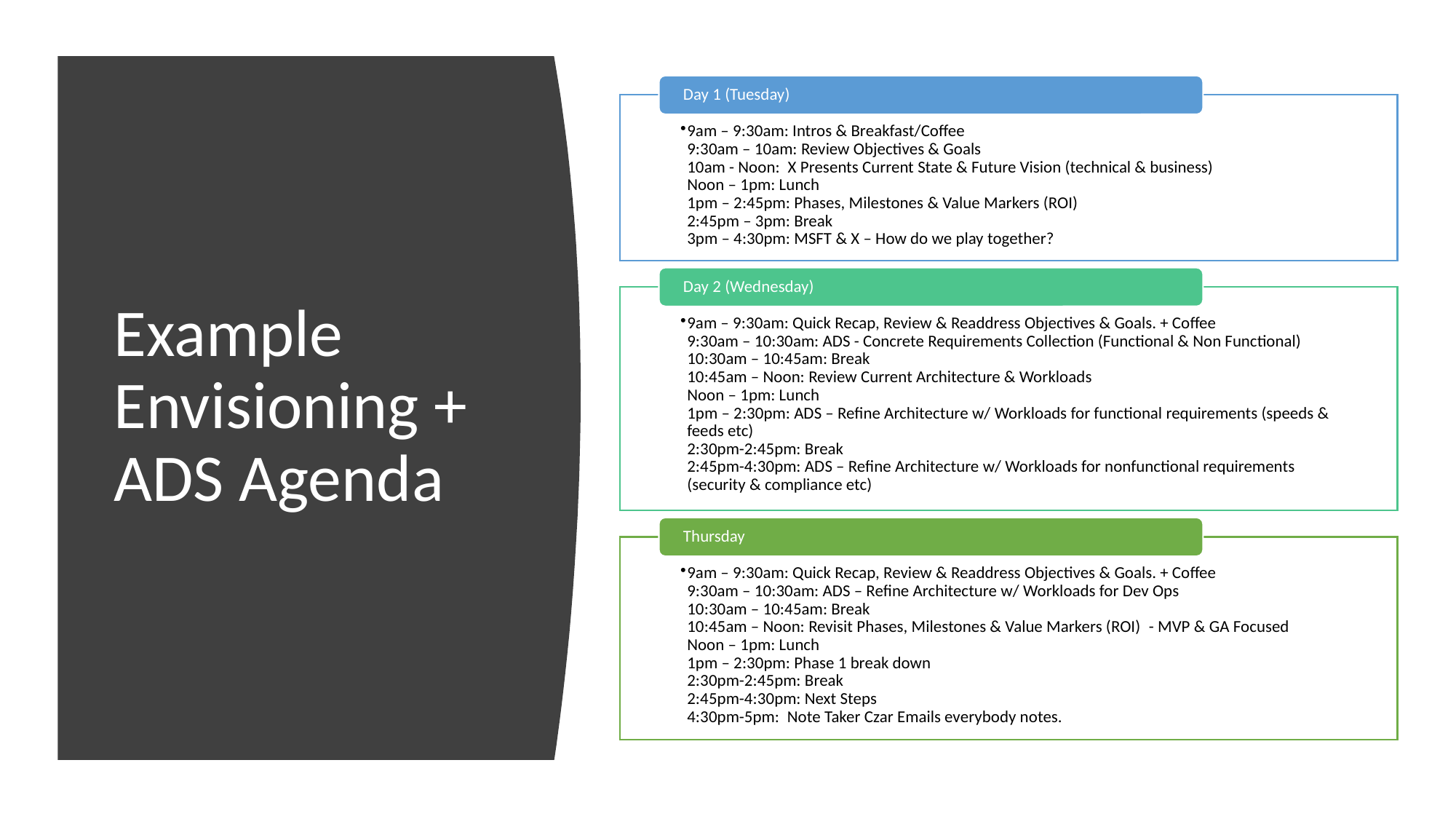

9am – 9:30am: Intros & Breakfast/Coffee 
9:30am – 10am: Review Objectives & Goals 
10am - Noon:  X Presents Current State & Future Vision (technical & business) 
Noon – 1pm: Lunch 
1pm – 2:45pm: Phases, Milestones & Value Markers (ROI)
2:45pm – 3pm: Break 
3pm – 4:30pm: MSFT & X – How do we play together?
Day 1 (Tuesday)
9am – 9:30am: Quick Recap, Review & Readdress Objectives & Goals. + Coffee 
9:30am – 10:30am: ADS - Concrete Requirements Collection (Functional & Non Functional) 
10:30am – 10:45am: Break 
10:45am – Noon: Review Current Architecture & Workloads
Noon – 1pm: Lunch 
1pm – 2:30pm: ADS – Refine Architecture w/ Workloads for functional requirements (speeds & feeds etc) 
2:30pm-2:45pm: Break 
2:45pm-4:30pm: ADS – Refine Architecture w/ Workloads for nonfunctional requirements (security & compliance etc)
Day 2 (Wednesday)
9am – 9:30am: Quick Recap, Review & Readdress Objectives & Goals. + Coffee 
9:30am – 10:30am: ADS – Refine Architecture w/ Workloads for Dev Ops
10:30am – 10:45am: Break 
10:45am – Noon: Revisit Phases, Milestones & Value Markers (ROI)  - MVP & GA Focused
Noon – 1pm: Lunch 
1pm – 2:30pm: Phase 1 break down 
2:30pm-2:45pm: Break 
2:45pm-4:30pm: Next Steps 
4:30pm-5pm:  Note Taker Czar Emails everybody notes.
Thursday

# Example Envisioning + ADS Agenda